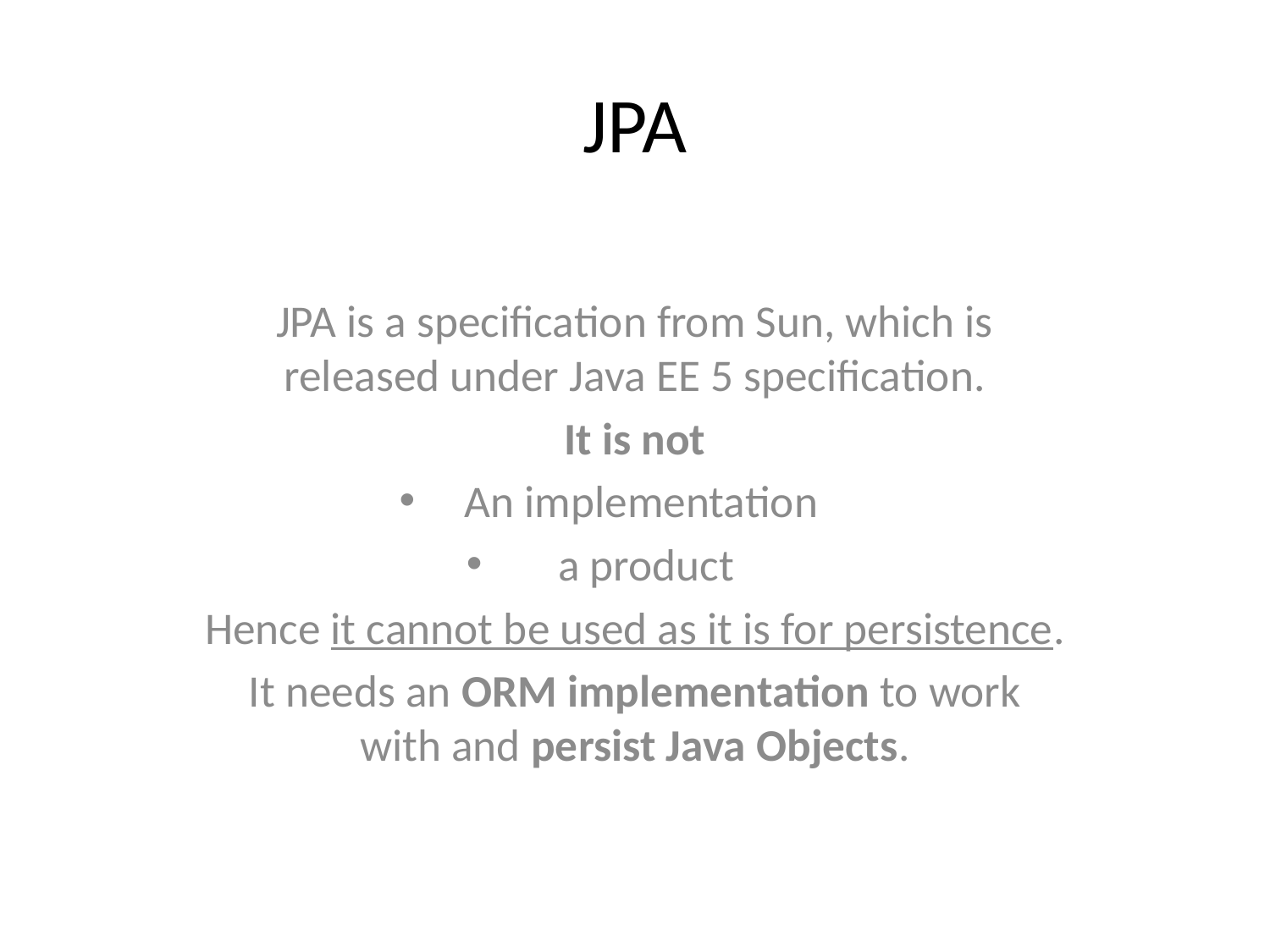

# JPA
JPA is a specification from Sun, which is released under Java EE 5 specification.
It is not
An implementation
 a product
Hence it cannot be used as it is for persistence.
It needs an ORM implementation to work with and persist Java Objects.